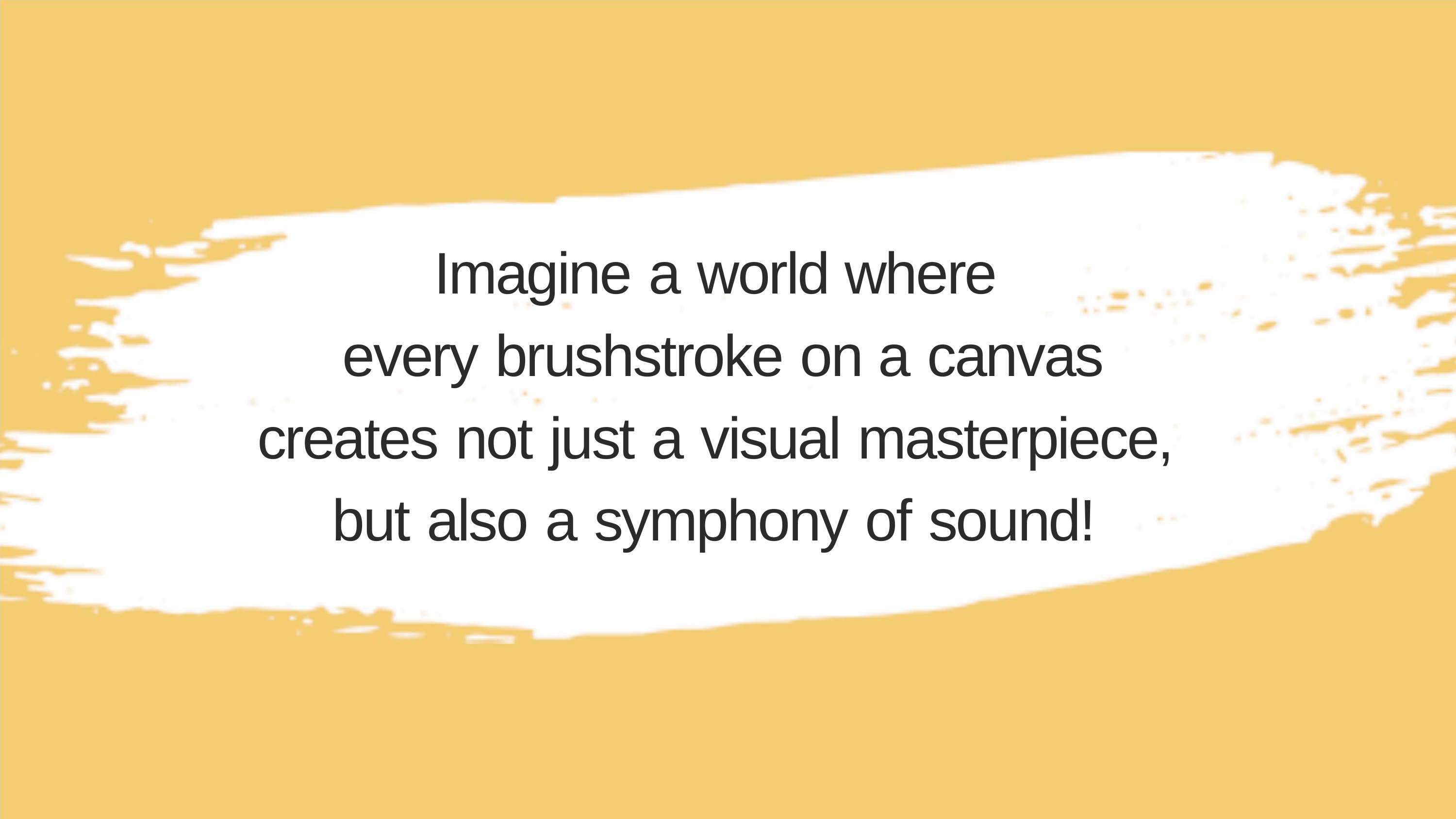

Imagine a world where
every brushstroke on a canvas
creates not just a visual masterpiece,
but also a symphony of sound!